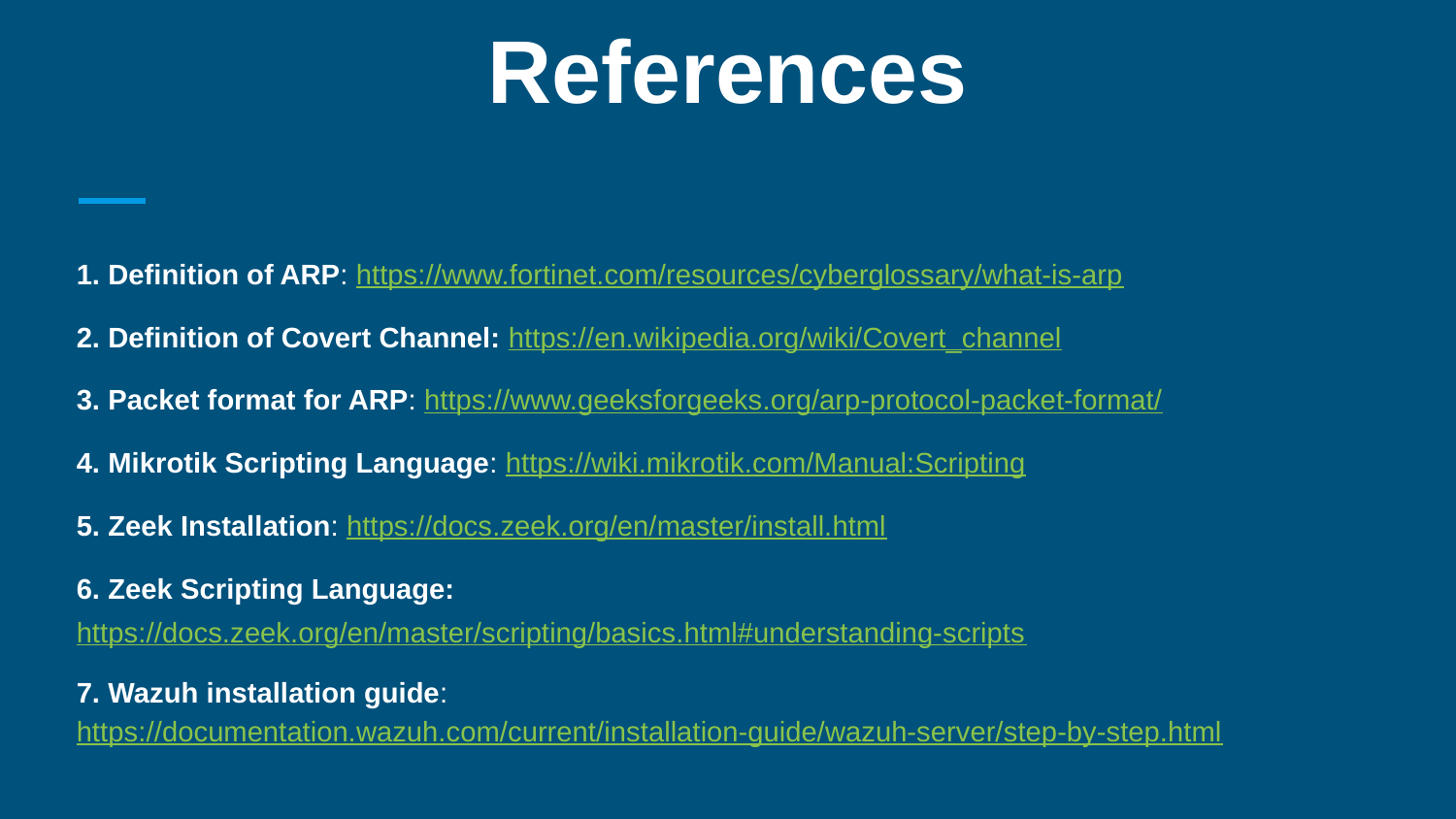

# References

1. Definition of ARP: https://www.fortinet.com/resources/cyberglossary/what-is-arp
2. Definition of Covert Channel: https://en.wikipedia.org/wiki/Covert_channel
3. Packet format for ARP: https://www.geeksforgeeks.org/arp-protocol-packet-format/
4. Mikrotik Scripting Language: https://wiki.mikrotik.com/Manual:Scripting
5. Zeek Installation: https://docs.zeek.org/en/master/install.html
6. Zeek Scripting Language:
https://docs.zeek.org/en/master/scripting/basics.html#understanding-scripts
7. Wazuh installation guide: https://documentation.wazuh.com/current/installation-guide/wazuh-server/step-by-step.html